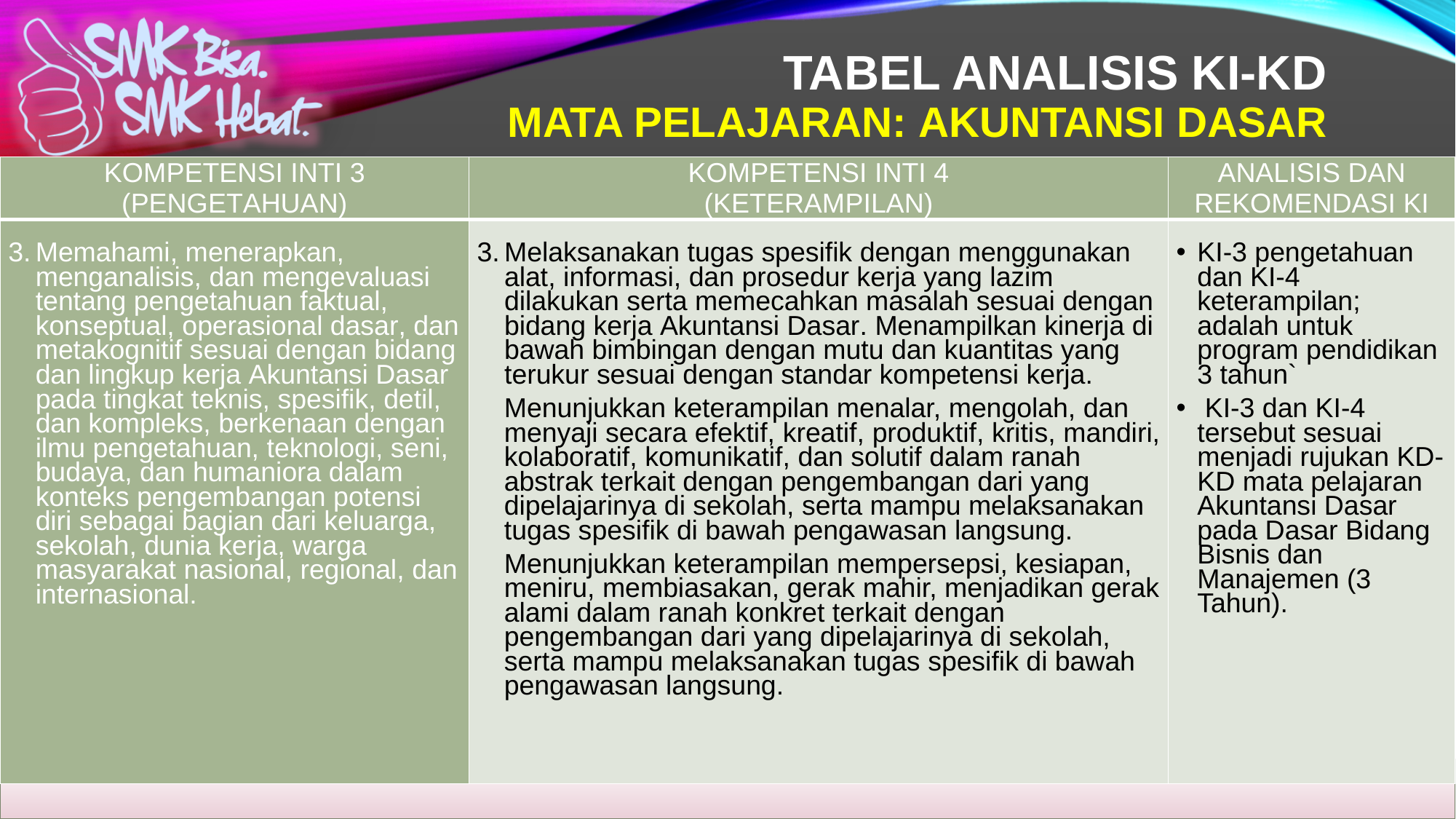

# Tabel Analisis KI-KD Mata Pelajaran: AKUNTANSI DASAR
| KOMPETENSI INTI 3 (PENGETAHUAN) | KOMPETENSI INTI 4 (KETERAMPILAN) | ANALISIS DAN REKOMENDASI KI |
| --- | --- | --- |
| Memahami, menerapkan, menganalisis, dan mengevaluasi tentang pengetahuan faktual, konseptual, operasional dasar, dan metakognitif sesuai dengan bidang dan lingkup kerja Akuntansi Dasar pada tingkat teknis, spesifik, detil, dan kompleks, berkenaan dengan ilmu pengetahuan, teknologi, seni, budaya, dan humaniora dalam konteks pengembangan potensi diri sebagai bagian dari keluarga, sekolah, dunia kerja, warga masyarakat nasional, regional, dan internasional. | Melaksanakan tugas spesifik dengan menggunakan alat, informasi, dan prosedur kerja yang lazim dilakukan serta memecahkan masalah sesuai dengan bidang kerja Akuntansi Dasar. Menampilkan kinerja di bawah bimbingan dengan mutu dan kuantitas yang terukur sesuai dengan standar kompetensi kerja. Menunjukkan keterampilan menalar, mengolah, dan menyaji secara efektif, kreatif, produktif, kritis, mandiri, kolaboratif, komunikatif, dan solutif dalam ranah abstrak terkait dengan pengembangan dari yang dipelajarinya di sekolah, serta mampu melaksanakan tugas spesifik di bawah pengawasan langsung. Menunjukkan keterampilan mempersepsi, kesiapan, meniru, membiasakan, gerak mahir, menjadikan gerak alami dalam ranah konkret terkait dengan pengembangan dari yang dipelajarinya di sekolah, serta mampu melaksanakan tugas spesifik di bawah pengawasan langsung. | KI-3 pengetahuan dan KI-4 keterampilan; adalah untuk program pendidikan 3 tahun`  KI-3 dan KI-4 tersebut sesuai menjadi rujukan KD-KD mata pelajaran Akuntansi Dasar pada Dasar Bidang Bisnis dan Manajemen (3 Tahun). |